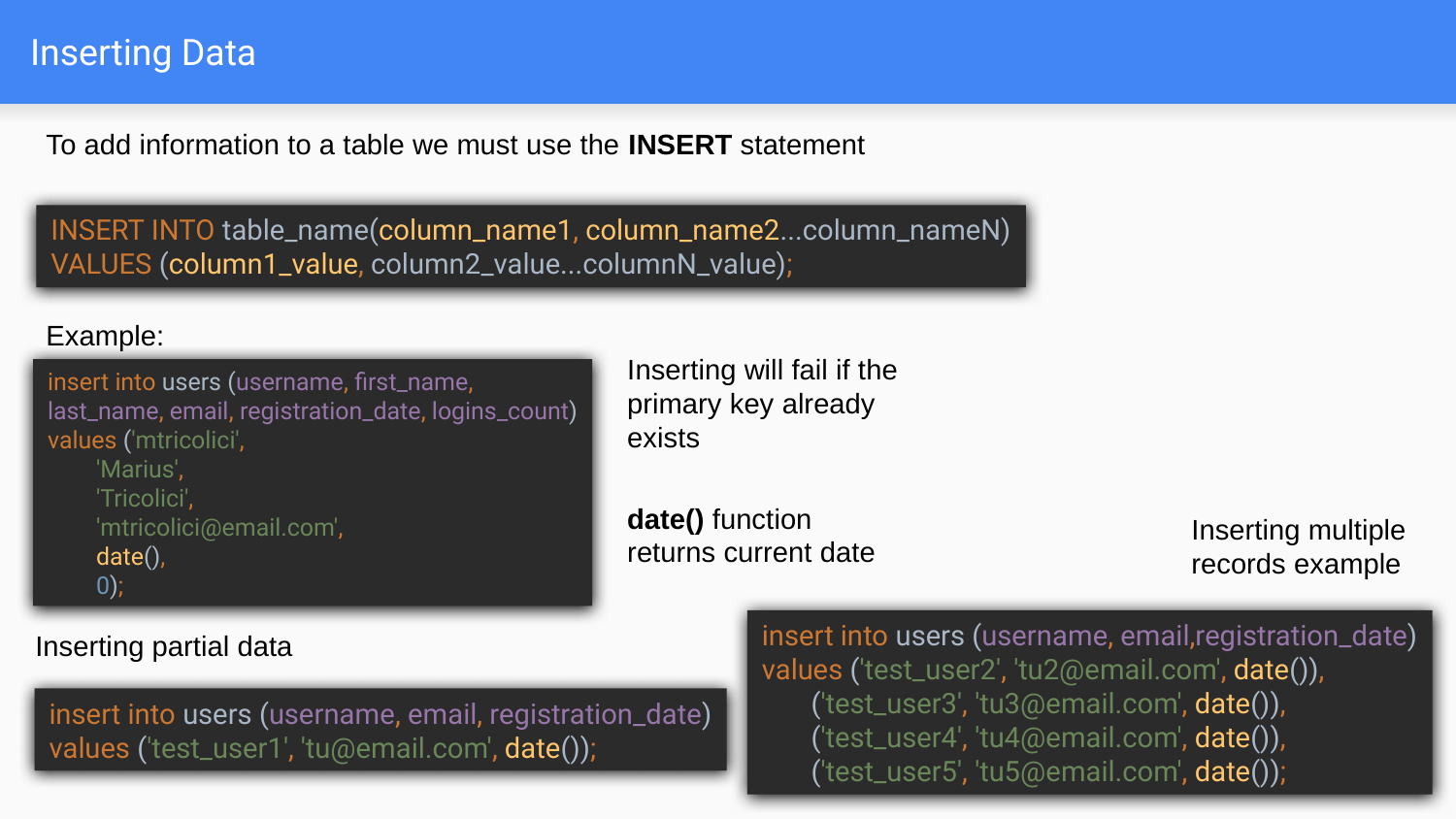

# Inserting Data
To add information to a table we must use the INSERT statement
INSERT INTO table_name(column_name1, column_name2...column_nameN)
VALUES (column1_value, column2_value...columnN_value);
Example:
Inserting will fail if the primary key already exists
insert into users (username, first_name,
last_name, email, registration_date, logins_count)
values ('mtricolici',
        'Marius',
        'Tricolici',
        'mtricolici@email.com',
        date(),
        0);
date() function returns current date
Inserting multiple records example
insert into users (username, email,registration_date)
values ('test_user2', 'tu2@email.com', date()),
       ('test_user3', 'tu3@email.com', date()),
       ('test_user4', 'tu4@email.com', date()),
       ('test_user5', 'tu5@email.com', date());
Inserting partial data
insert into users (username, email, registration_date)
values ('test_user1', 'tu@email.com', date());